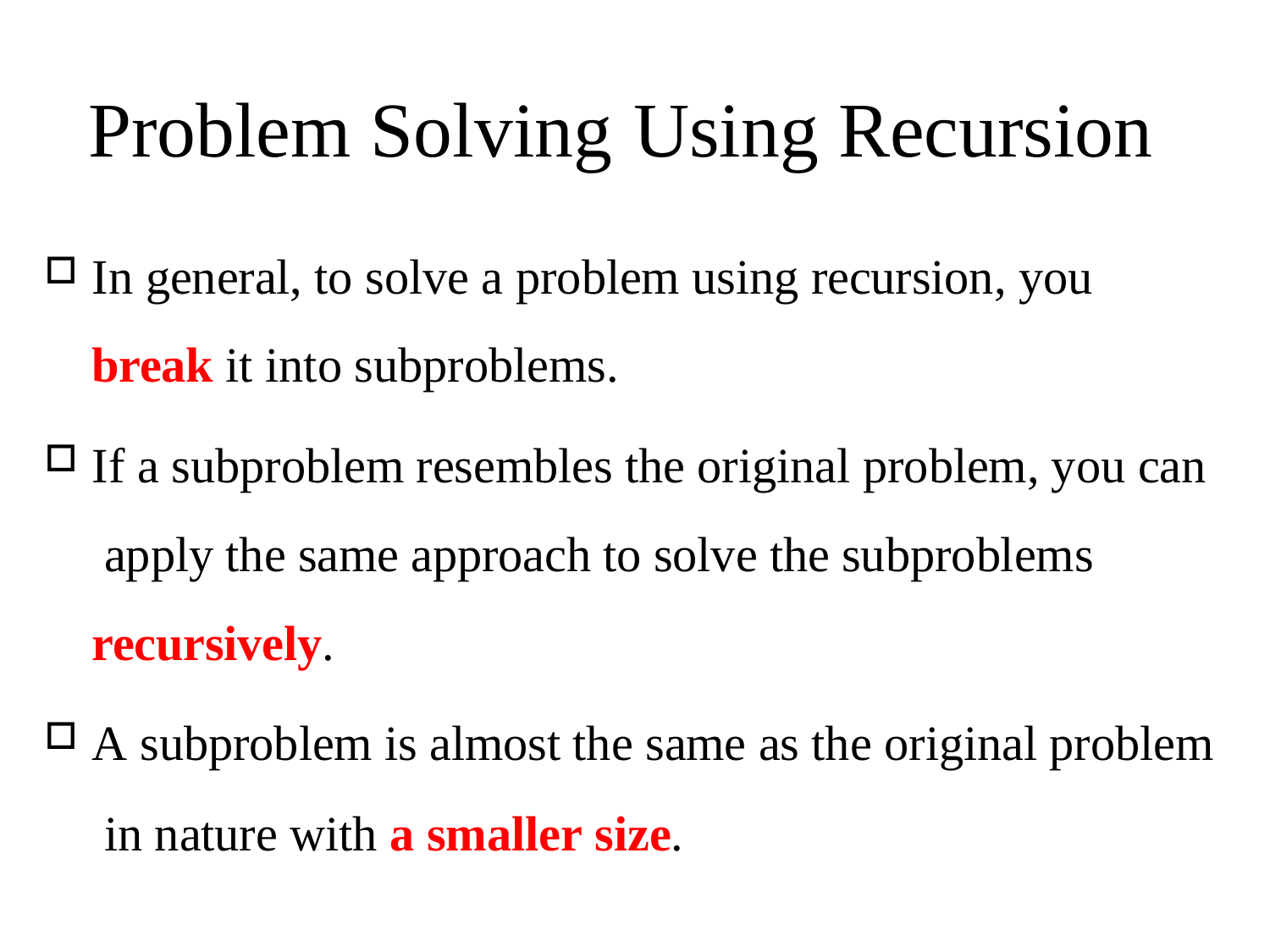

# Problem Solving	Using	Recursion
In general, to solve a problem using recursion, you
break it into subproblems.
If a subproblem resembles the original problem, you can  apply the same approach to solve the subproblems  recursively.
A subproblem is almost the same as the original problem  in nature with a smaller size.